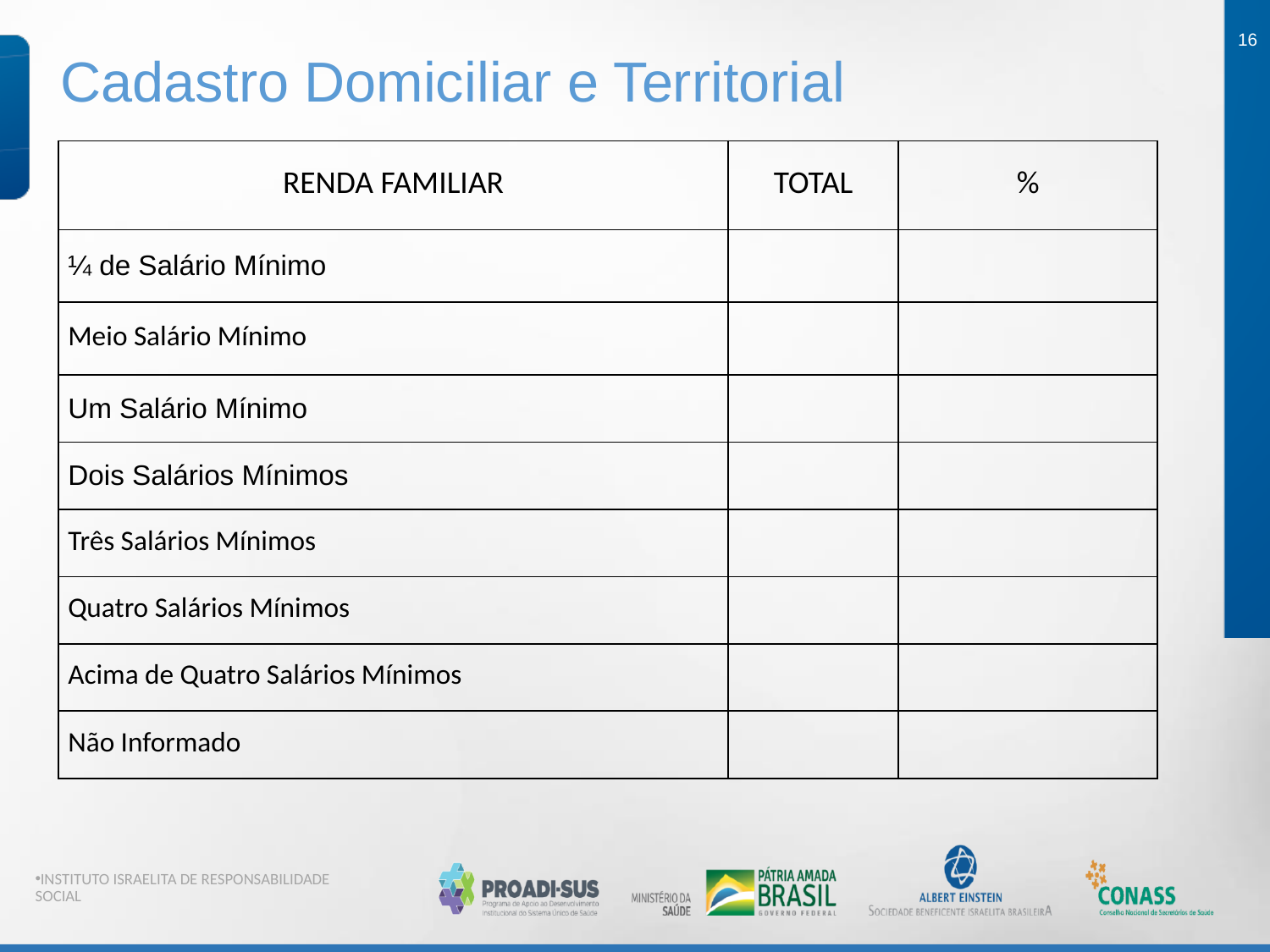

16
Cadastro Domiciliar e Territorial
| RENDA FAMILIAR | TOTAL | % |
| --- | --- | --- |
| ¼ de Salário Mínimo |  |  |
| Meio Salário Mínimo |  |  |
| Um Salário Mínimo |  |  |
| Dois Salários Mínimos |  |  |
| Três Salários Mínimos |  |  |
| Quatro Salários Mínimos |  |  |
| Acima de Quatro Salários Mínimos |  |  |
| Não Informado |  |  |
INSTITUTO ISRAELITA DE RESPONSABILIDADE SOCIAL